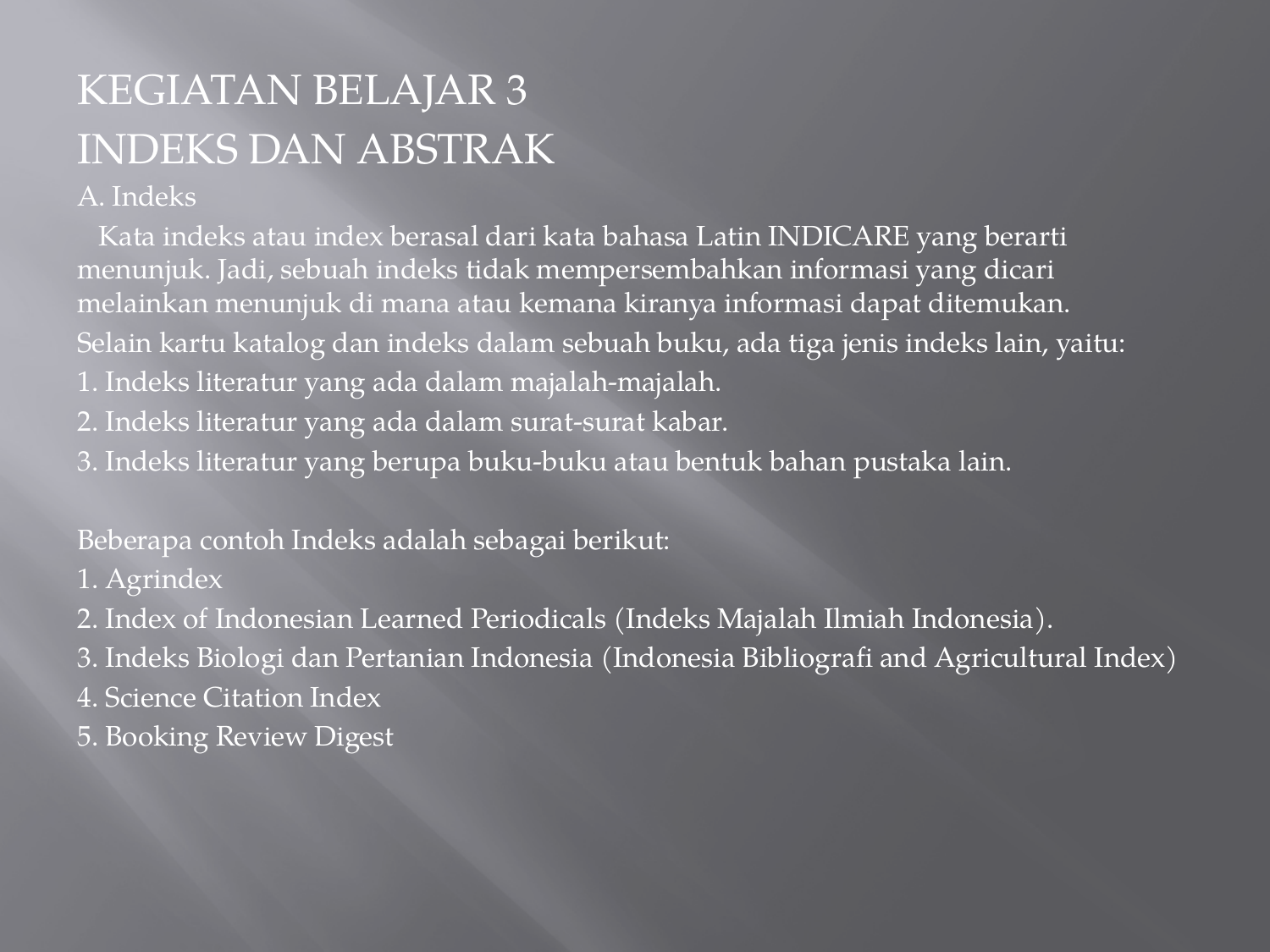

KEGIATAN BELAJAR 3
INDEKS DAN ABSTRAK
A. Indeks
   Kata indeks atau index berasal dari kata bahasa Latin INDICARE yang berarti menunjuk. Jadi, sebuah indeks tidak mempersembahkan informasi yang dicari melainkan menunjuk di mana atau kemana kiranya informasi dapat ditemukan.
Selain kartu katalog dan indeks dalam sebuah buku, ada tiga jenis indeks lain, yaitu:
1. Indeks literatur yang ada dalam majalah-majalah.
2. Indeks literatur yang ada dalam surat-surat kabar.
3. Indeks literatur yang berupa buku-buku atau bentuk bahan pustaka lain.

Beberapa contoh Indeks adalah sebagai berikut:
1. Agrindex
2. Index of Indonesian Learned Periodicals (Indeks Majalah Ilmiah Indonesia).
3. Indeks Biologi dan Pertanian Indonesia (Indonesia Bibliografi and Agricultural Index)
4. Science Citation Index
5. Booking Review Digest